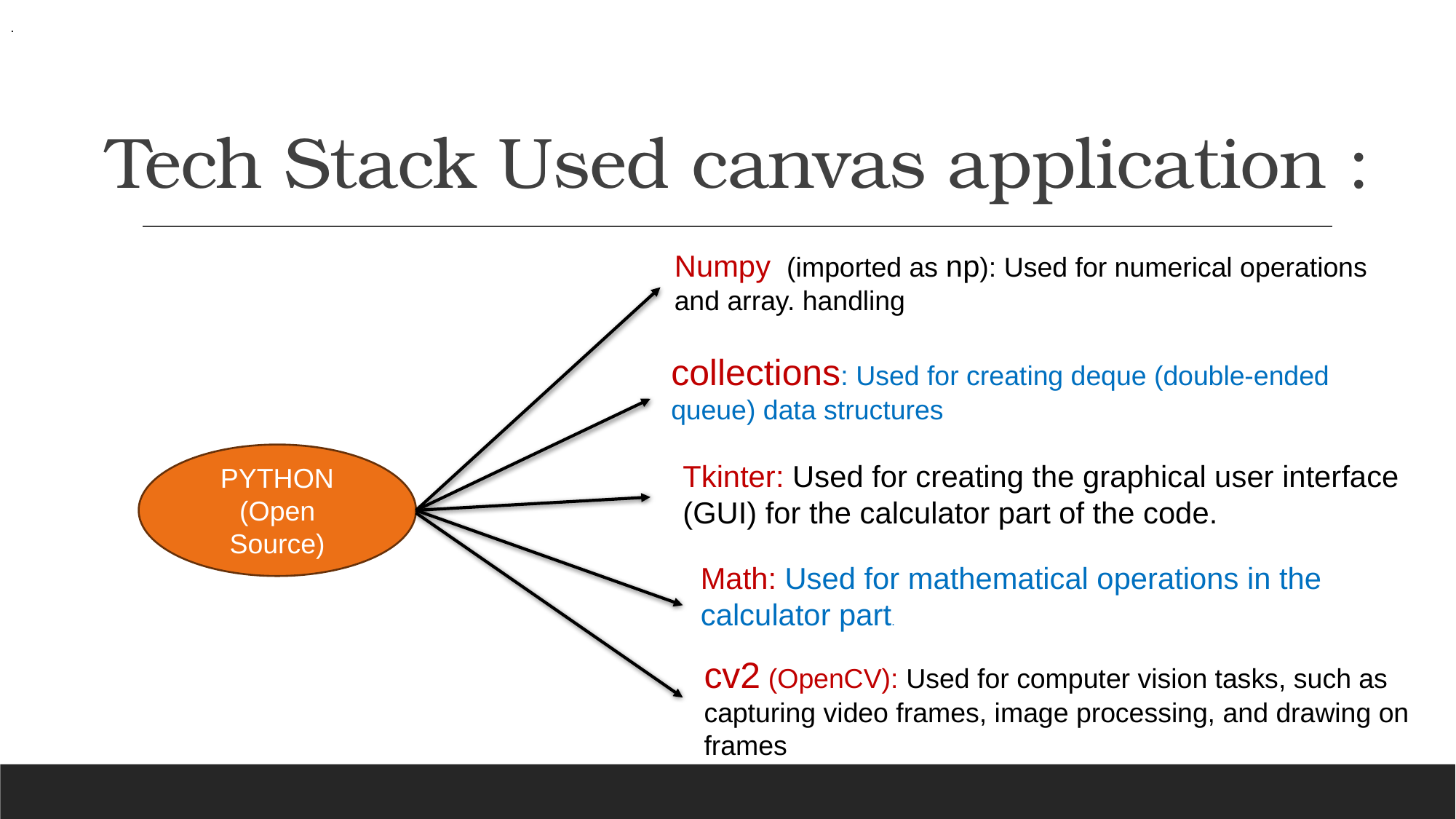

.
.
# Tech Stack Used canvas application :
Numpy  (imported as np): Used for numerical operations and array. handling

collections: Used for creating deque (double-ended queue) data structures
PYTHON
(Open Source)
Tkinter: Used for creating the graphical user interface (GUI) for the calculator part of the code.
Math: Used for mathematical operations in the calculator part.

cv2 (OpenCV): Used for computer vision tasks, such as capturing video frames, image processing, and drawing on frames